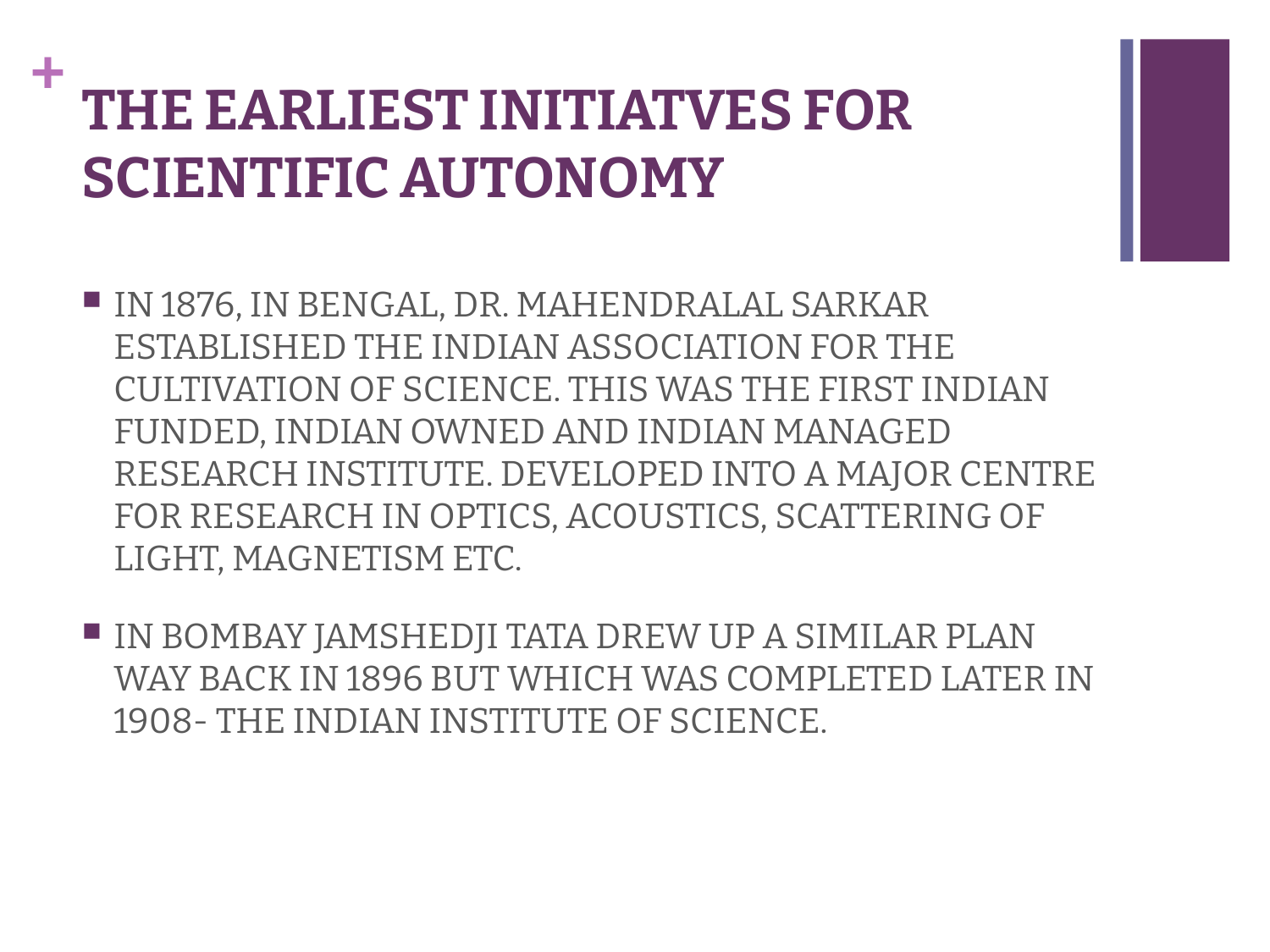

# THE EARLIEST INITIATVES FOR SCIENTIFIC AUTONOMY
IN 1876, IN BENGAL, DR. MAHENDRALAL SARKAR ESTABLISHED THE INDIAN ASSOCIATION FOR THE CULTIVATION OF SCIENCE. THIS WAS THE FIRST INDIAN FUNDED, INDIAN OWNED AND INDIAN MANAGED RESEARCH INSTITUTE. DEVELOPED INTO A MAJOR CENTRE FOR RESEARCH IN OPTICS, ACOUSTICS, SCATTERING OF LIGHT, MAGNETISM ETC.
IN BOMBAY JAMSHEDJI TATA DREW UP A SIMILAR PLAN WAY BACK IN 1896 BUT WHICH WAS COMPLETED LATER IN 1908- THE INDIAN INSTITUTE OF SCIENCE.